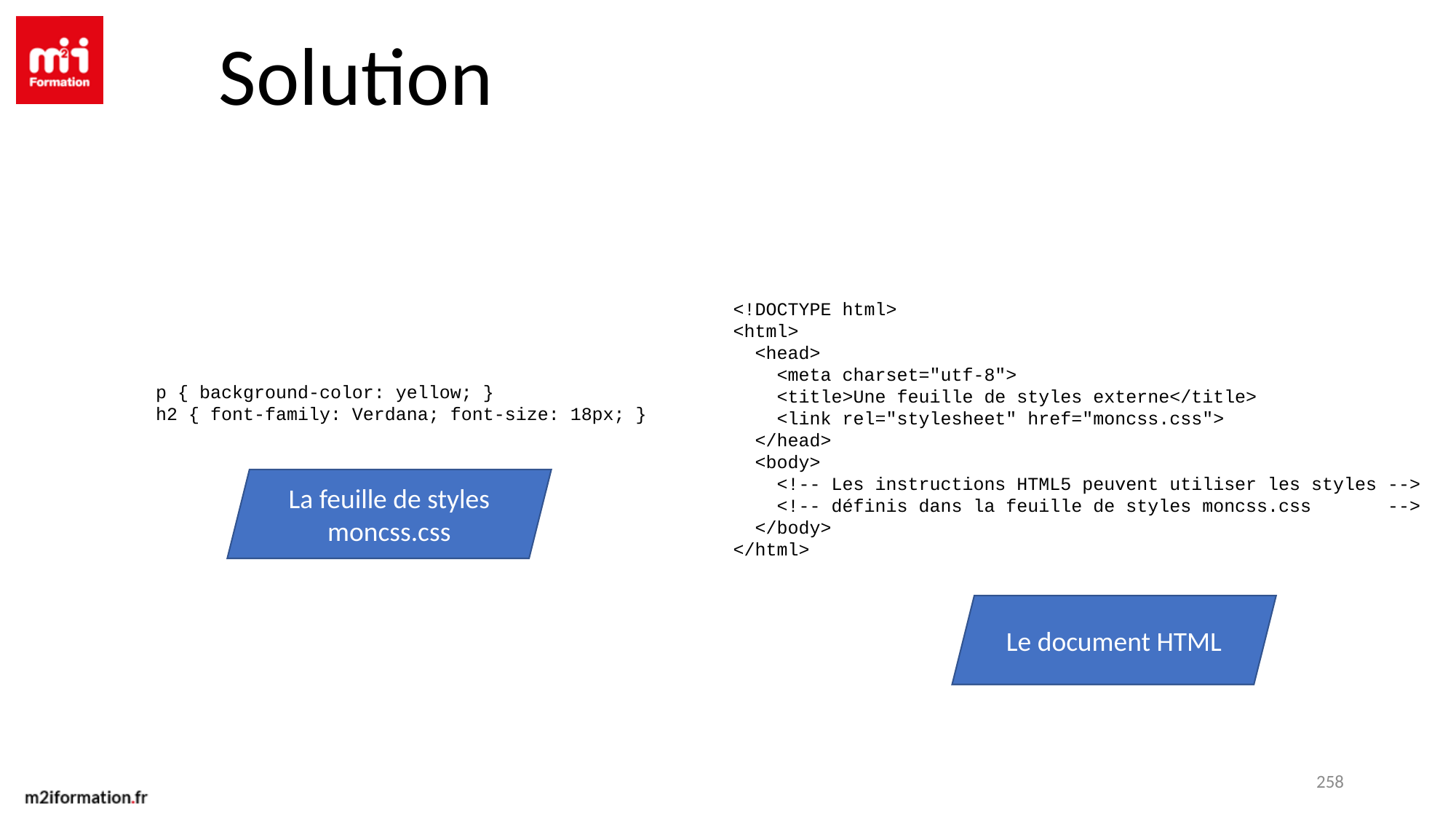

Solution

<!DOCTYPE html>
<html>
  <head>
    <meta charset="utf-8">
    <title>Une feuille de styles externe</title>
    <link rel="stylesheet" href="moncss.css">
  </head>
  <body>
    <!-- Les instructions HTML5 peuvent utiliser les styles -->
    <!-- définis dans la feuille de styles moncss.css       -->
  </body>
</html>
p { background-color: yellow; }
h2 { font-family: Verdana; font-size: 18px; }
La feuille de styles moncss.css
Le document HTML
258